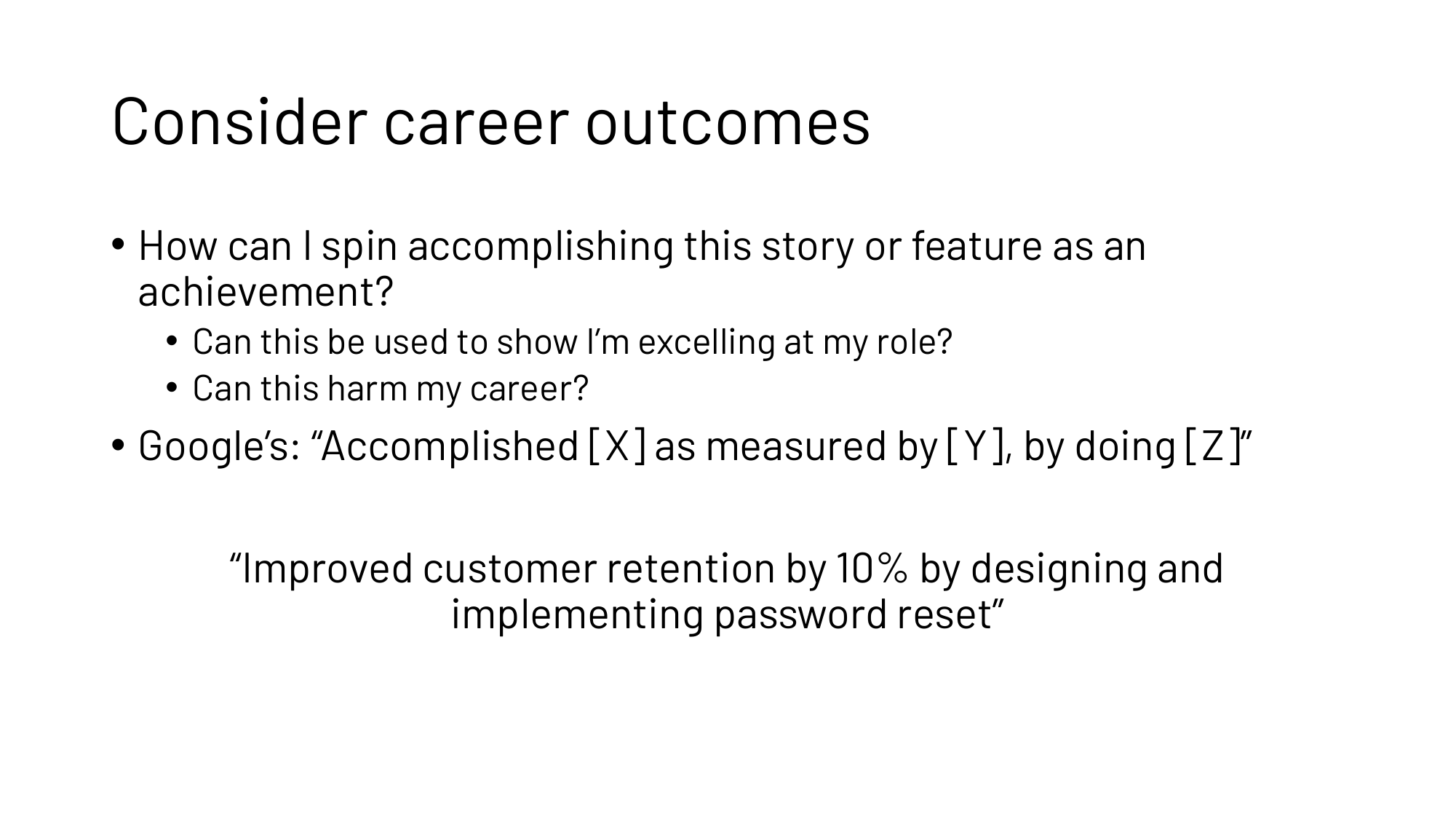

# Consider career outcomes
How can I spin accomplishing this story or feature as an achievement?
Can this be used to show I’m excelling at my role?
Can this harm my career?
Google’s: “Accomplished [X] as measured by [Y], by doing [Z]”

“Improved customer retention by 10% by designing and implementing password reset”